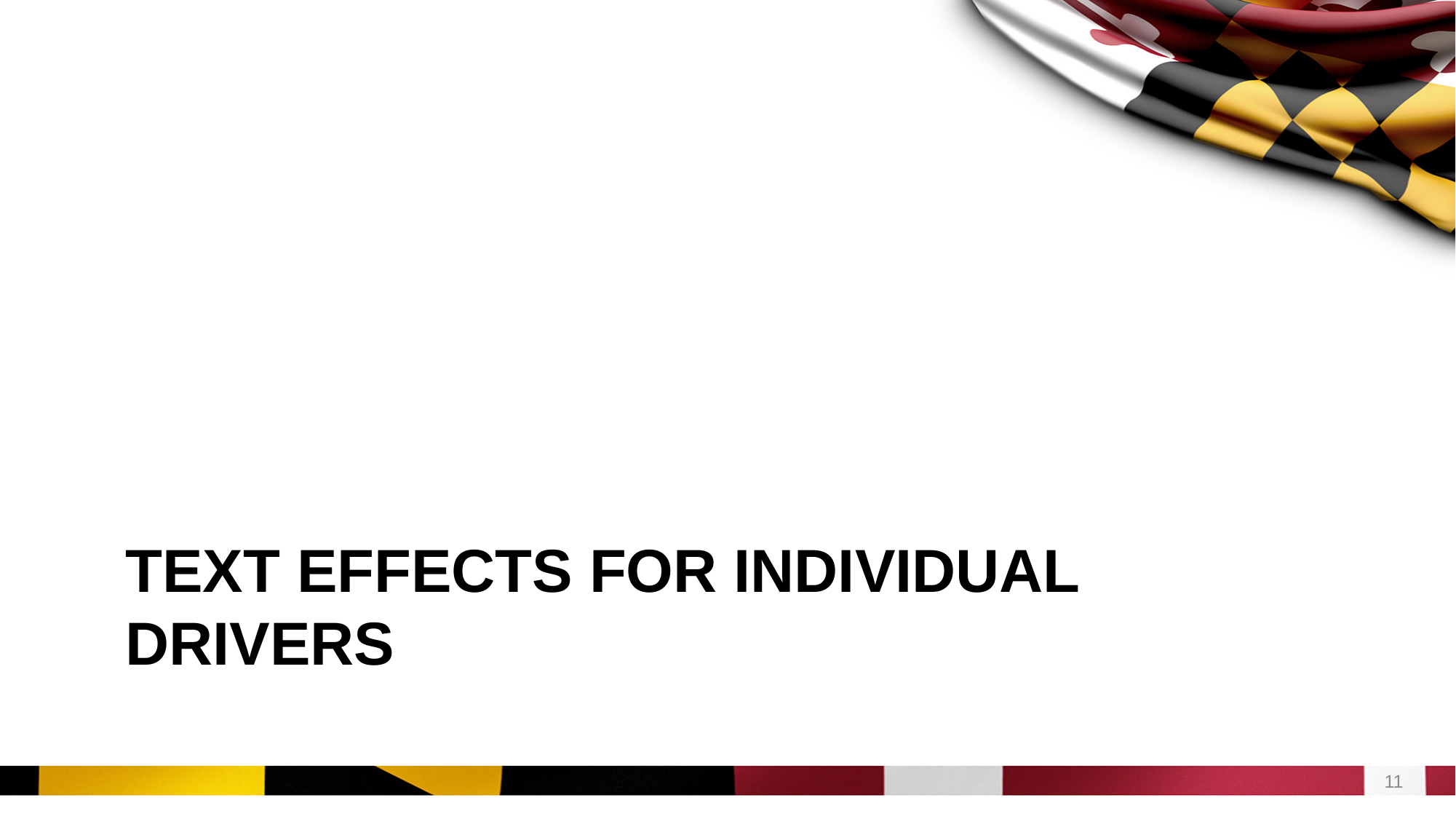

# Text Effects for Individual Drivers
11